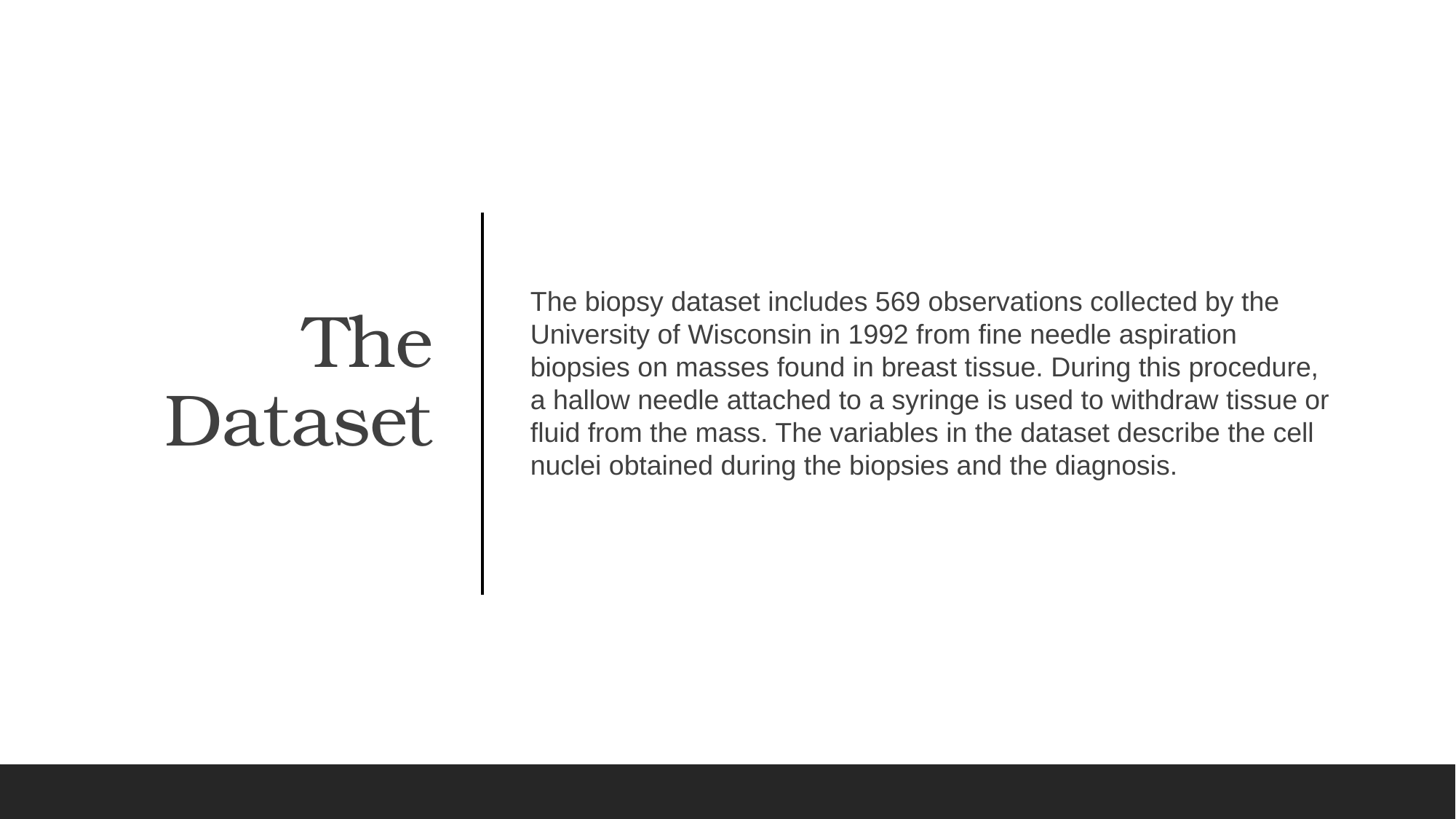

The Dataset
The biopsy dataset includes 569 observations collected by the University of Wisconsin in 1992 from fine needle aspiration biopsies on masses found in breast tissue. During this procedure, a hallow needle attached to a syringe is used to withdraw tissue or fluid from the mass. The variables in the dataset describe the cell nuclei obtained during the biopsies and the diagnosis.